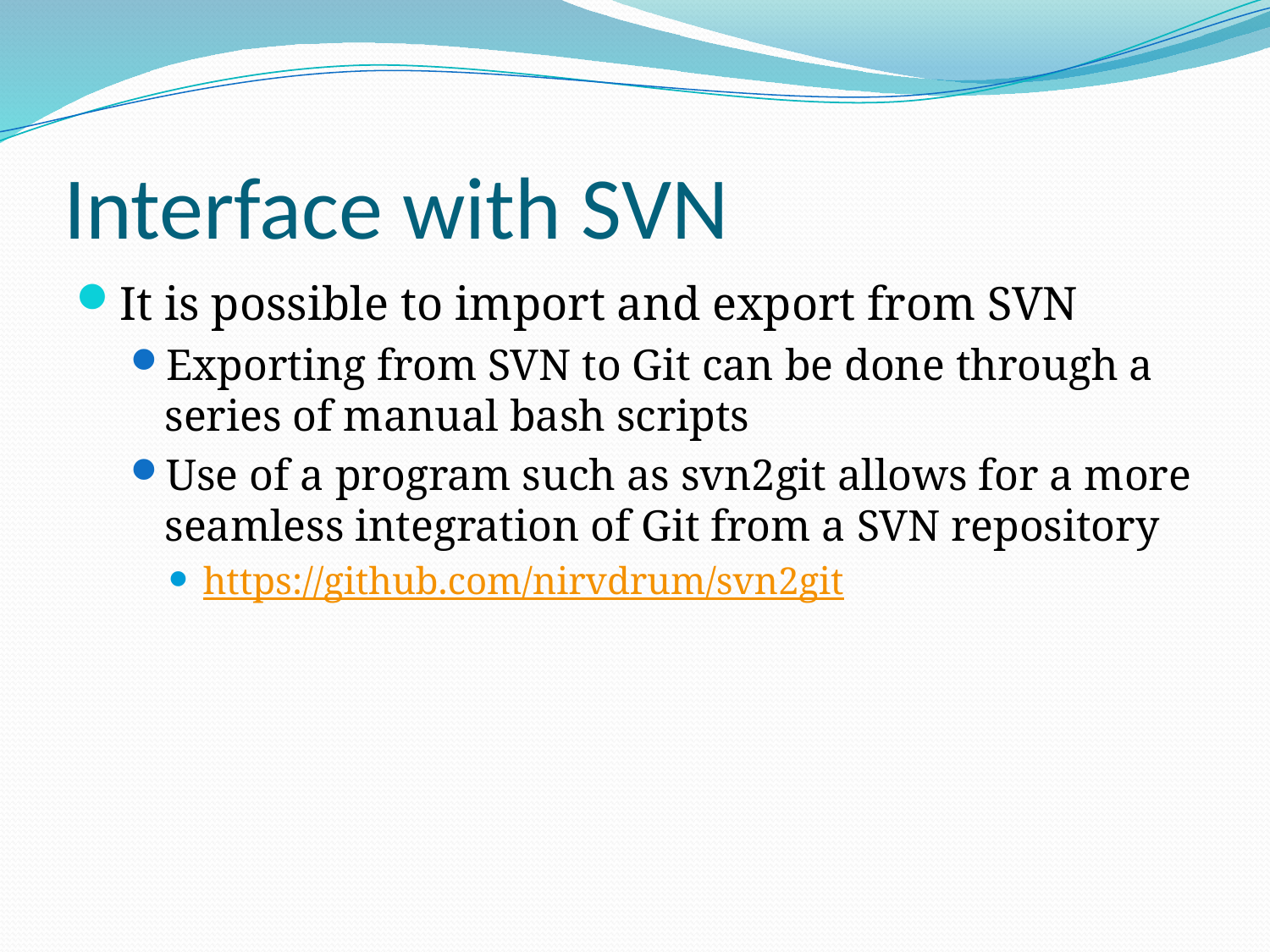

# Interface with SVN
It is possible to import and export from SVN
Exporting from SVN to Git can be done through a series of manual bash scripts
Use of a program such as svn2git allows for a more seamless integration of Git from a SVN repository
https://github.com/nirvdrum/svn2git